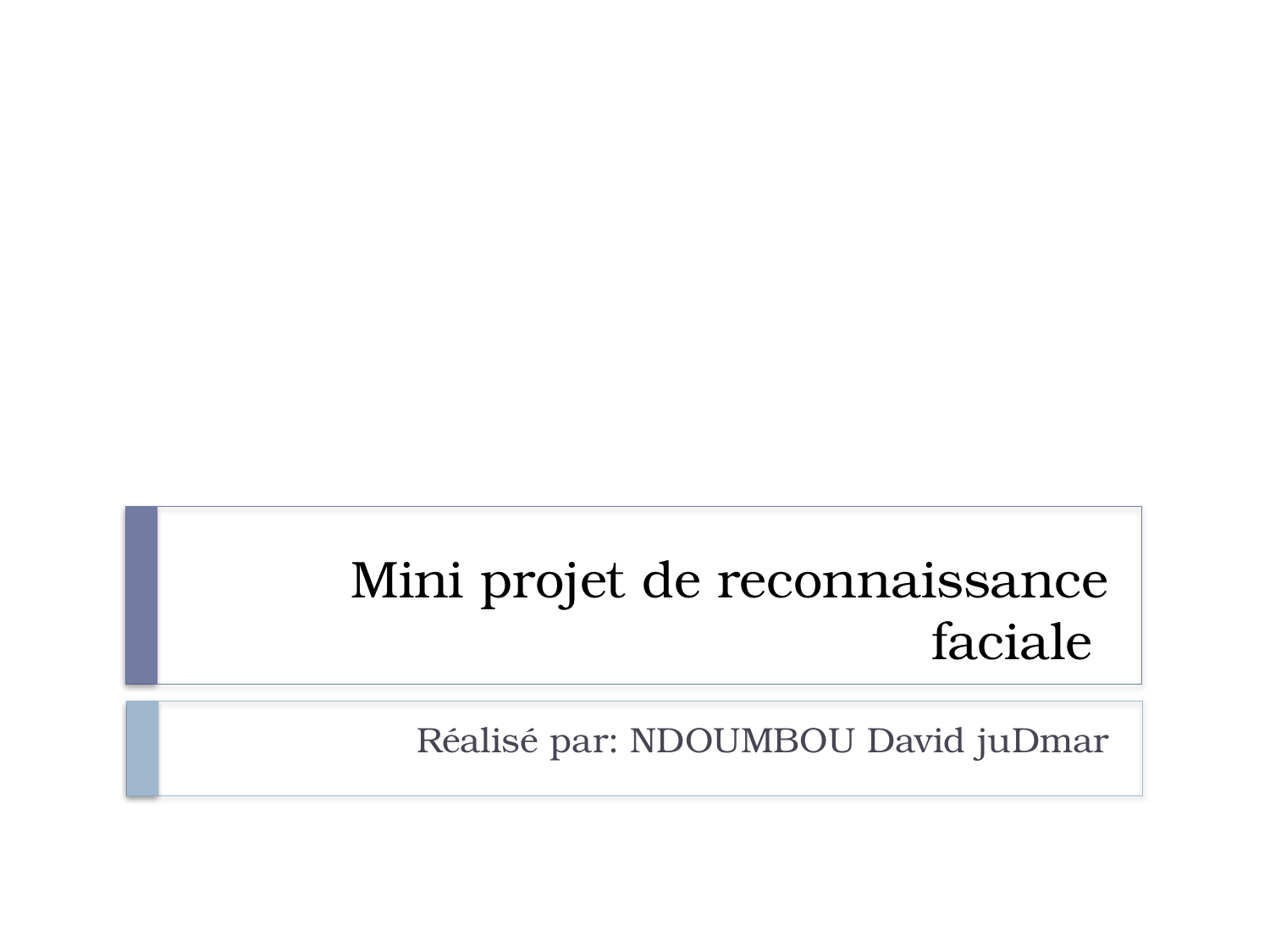

# Mini projet de reconnaissance faciale
Réalisé par: NDOUMBOU David juDmar